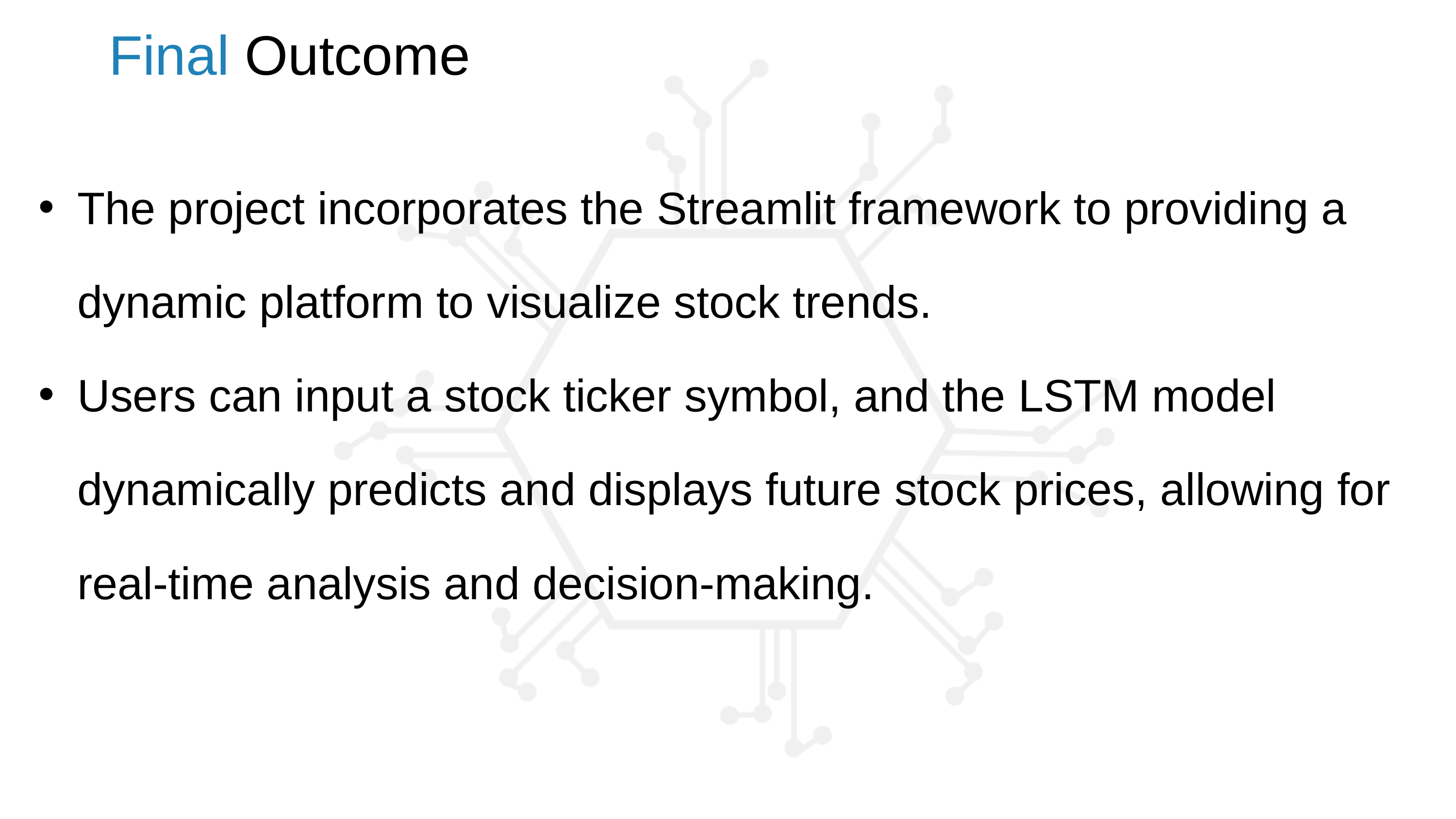

Final Outcome

The project incorporates the Streamlit framework to providing a dynamic platform to visualize stock trends.
Users can input a stock ticker symbol, and the LSTM model dynamically predicts and displays future stock prices, allowing for real-time analysis and decision-making.